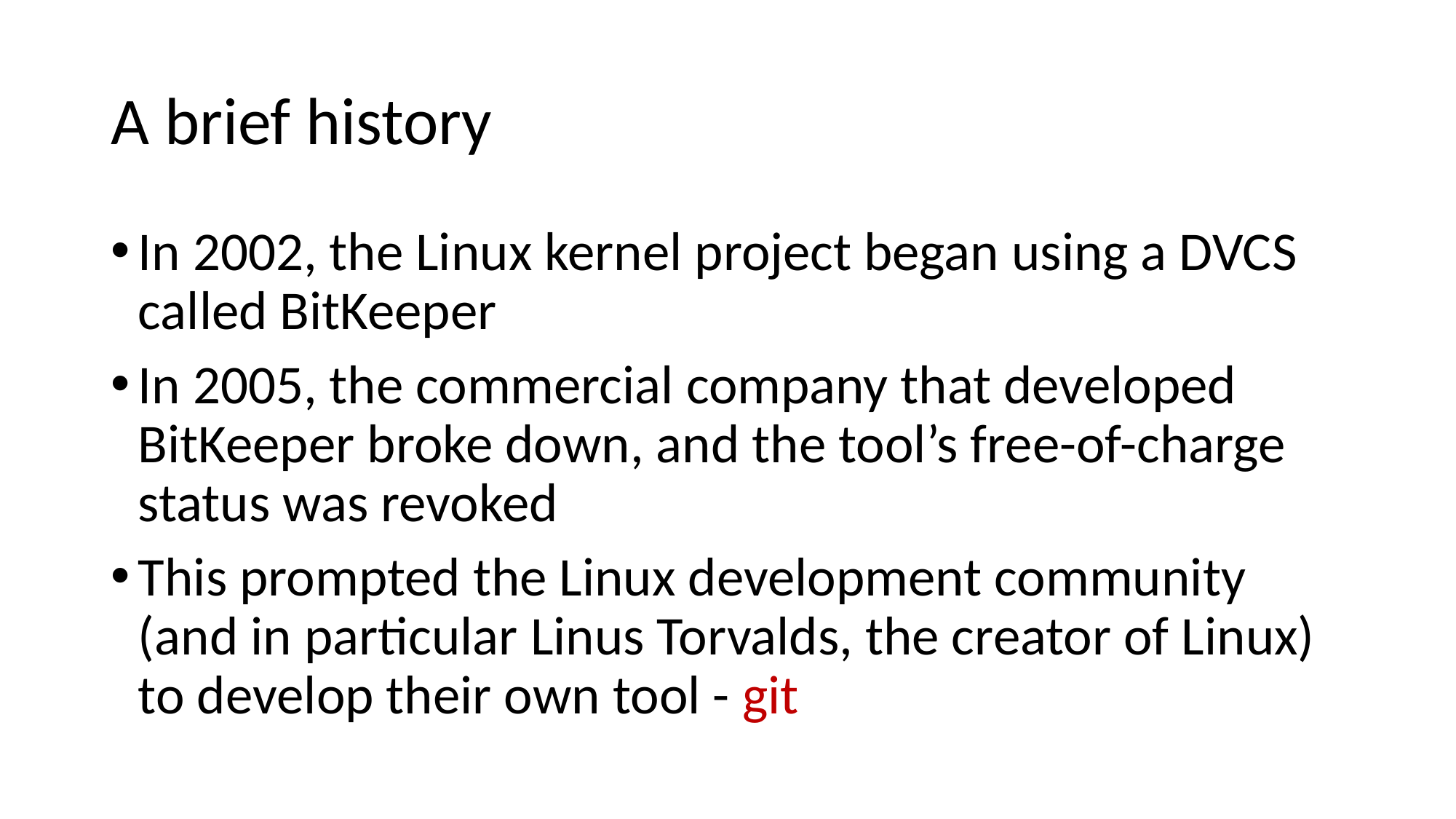

# A brief history
In 2002, the Linux kernel project began using a DVCS called BitKeeper
In 2005, the commercial company that developed BitKeeper broke down, and the tool’s free-of-charge status was revoked
This prompted the Linux development community (and in particular Linus Torvalds, the creator of Linux) to develop their own tool - git